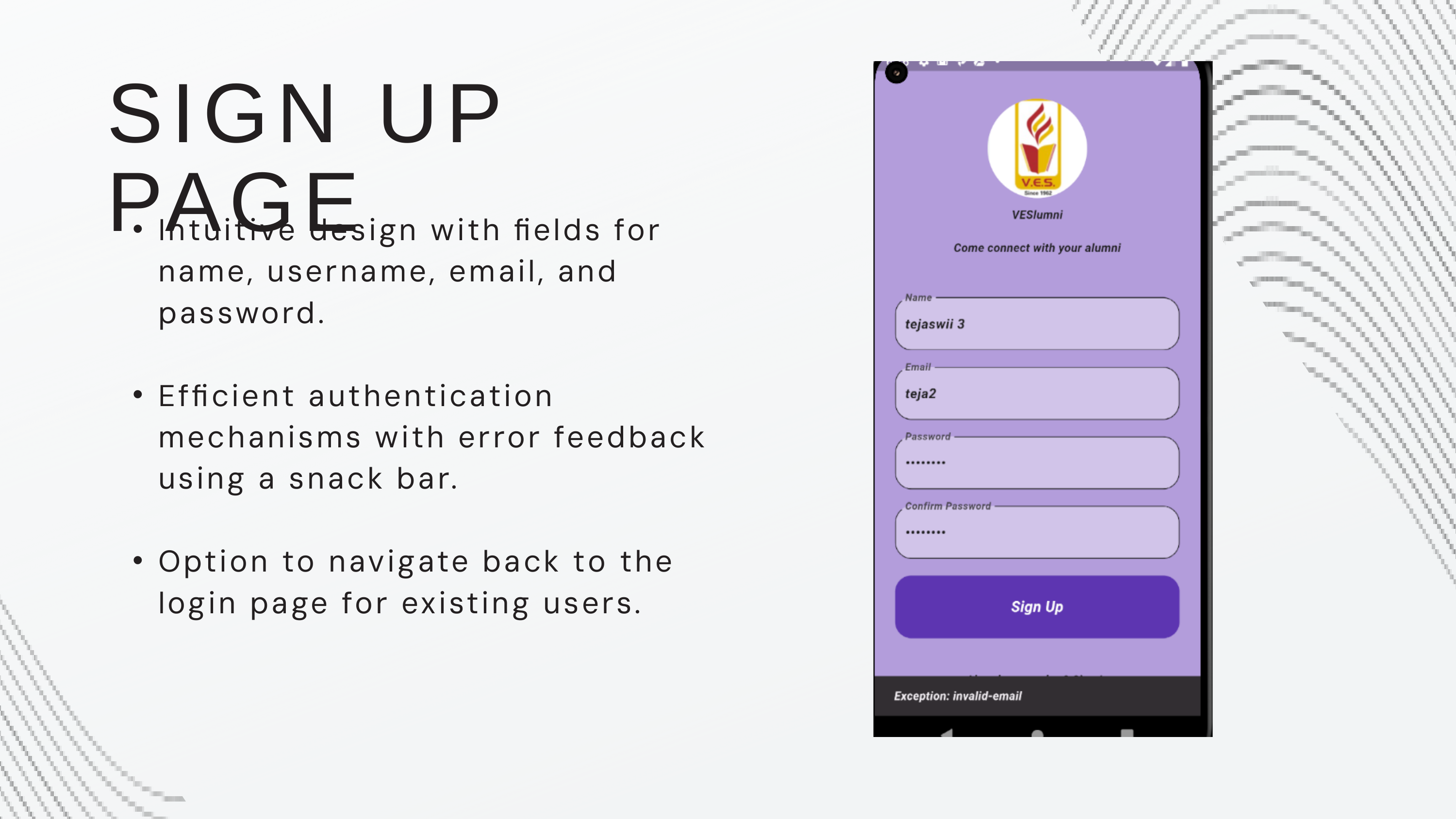

SIGN UP PAGE
Intuitive design with fields for name, username, email, and password.

Efficient authentication mechanisms with error feedback using a snack bar.

Option to navigate back to the login page for existing users.